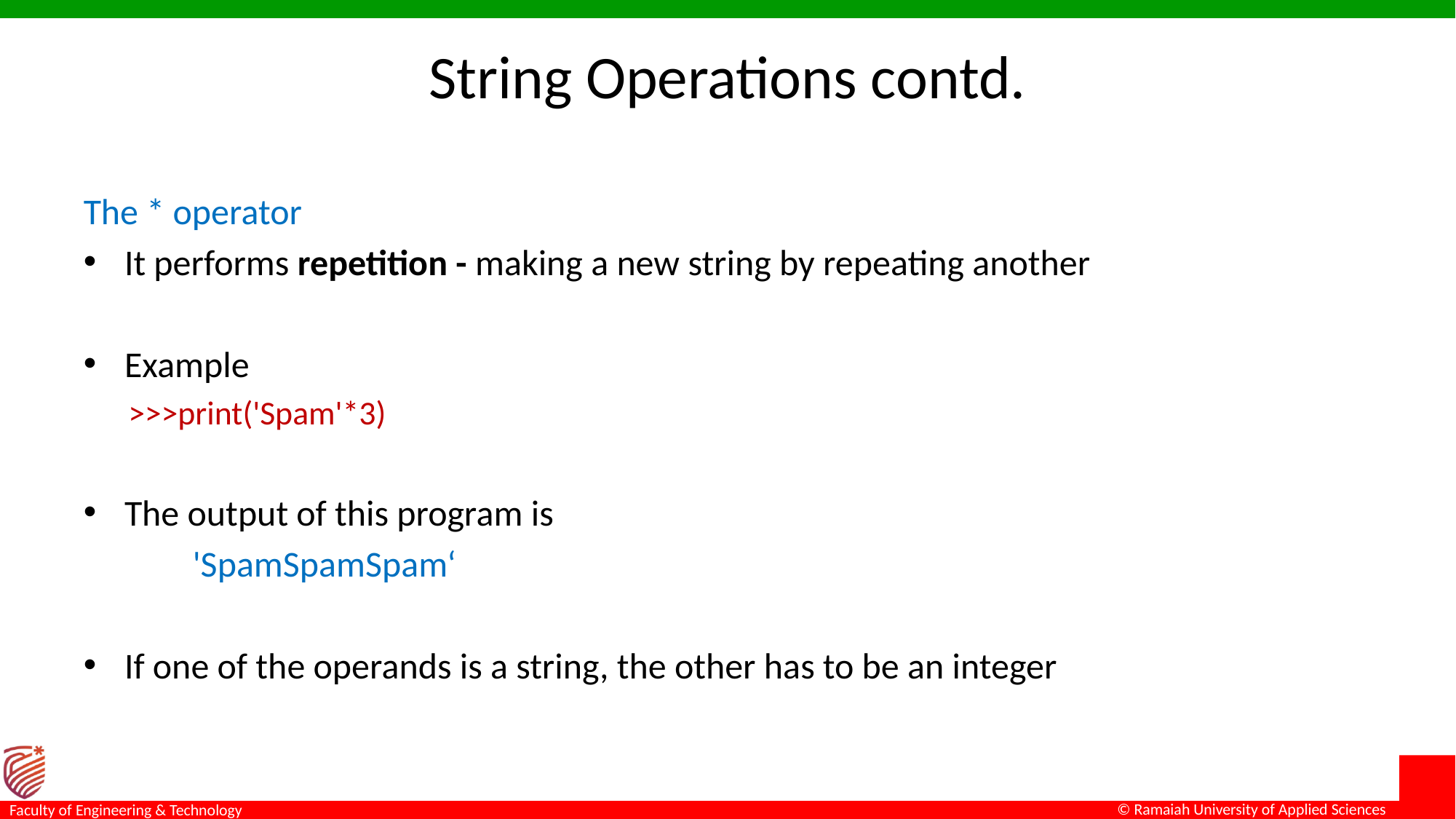

# String Operations contd.
The * operator
It performs repetition - making a new string by repeating another

Example
      >>>print('Spam'*3)

The output of this program is
	'SpamSpamSpam‘

If one of the operands is a string, the other has to be an integer